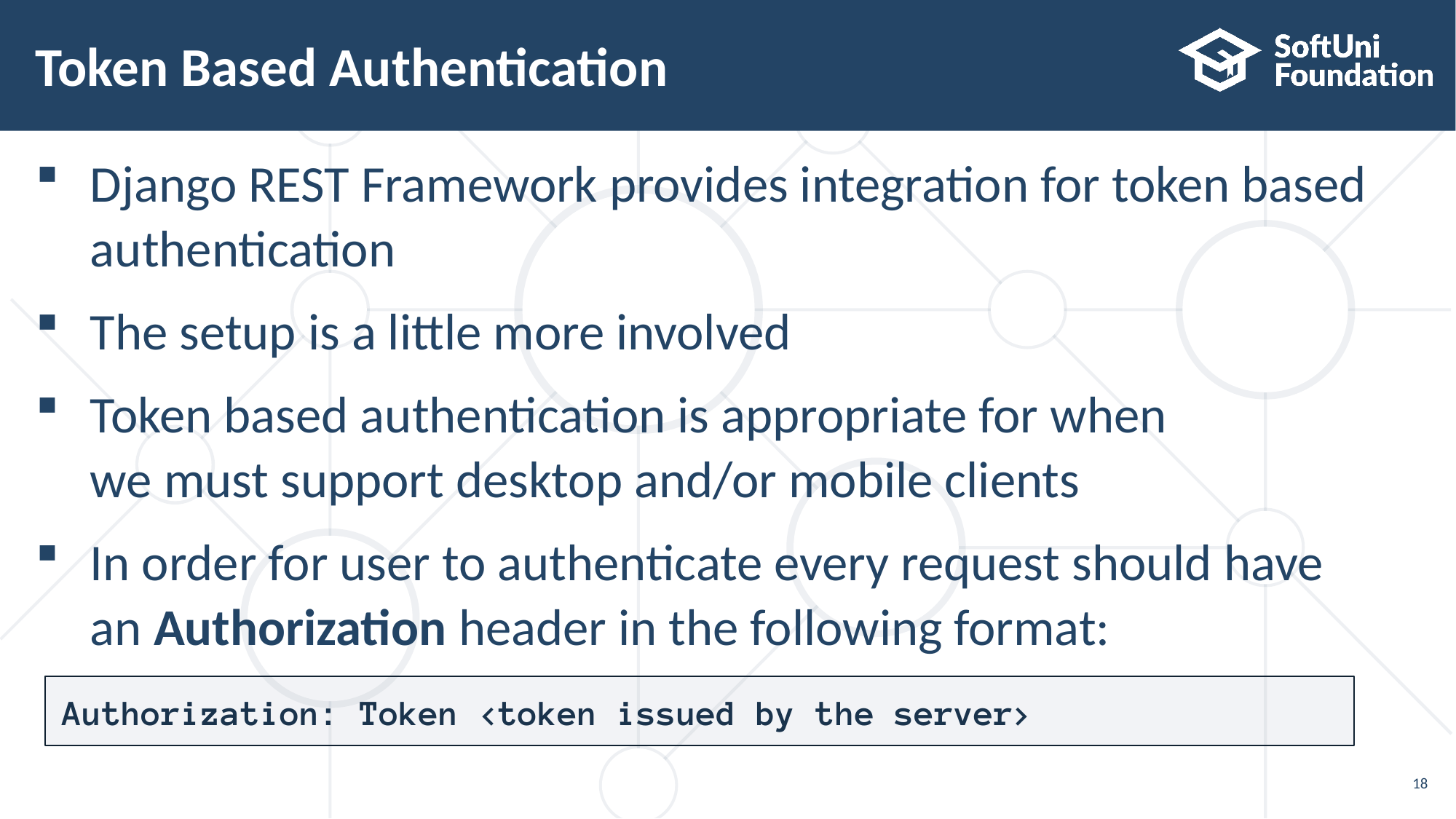

# Token Based Authentication
Django REST Framework provides integration for token based
authentication
The setup is a little more involved
Token based authentication is appropriate for when
we must support desktop and/or mobile clients
In order for user to authenticate every request should have
an Authorization header in the following format:
Authorization: Token <token issued by the server>
18